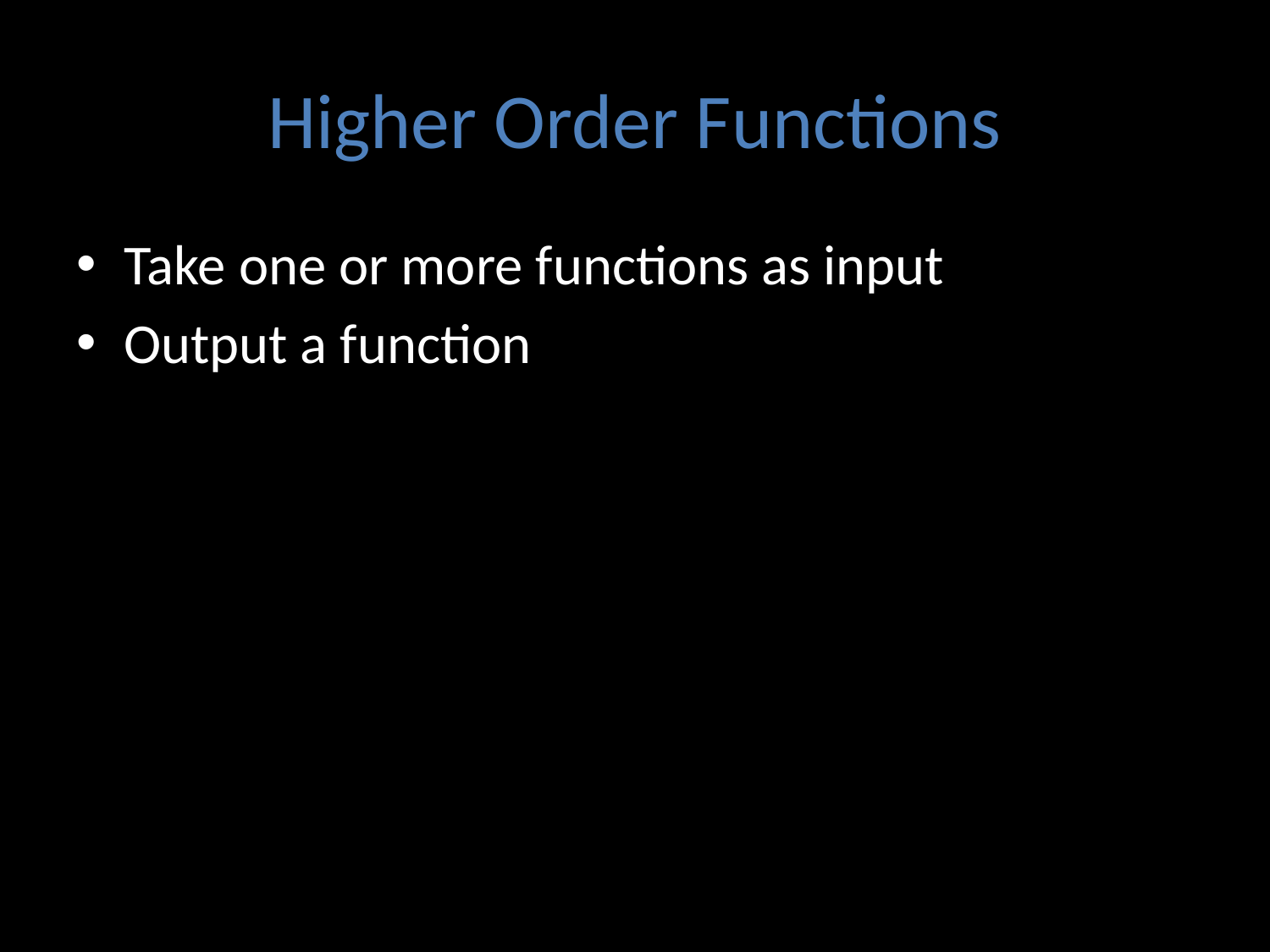

# Higher Order Functions
Take one or more functions as input
Output a function